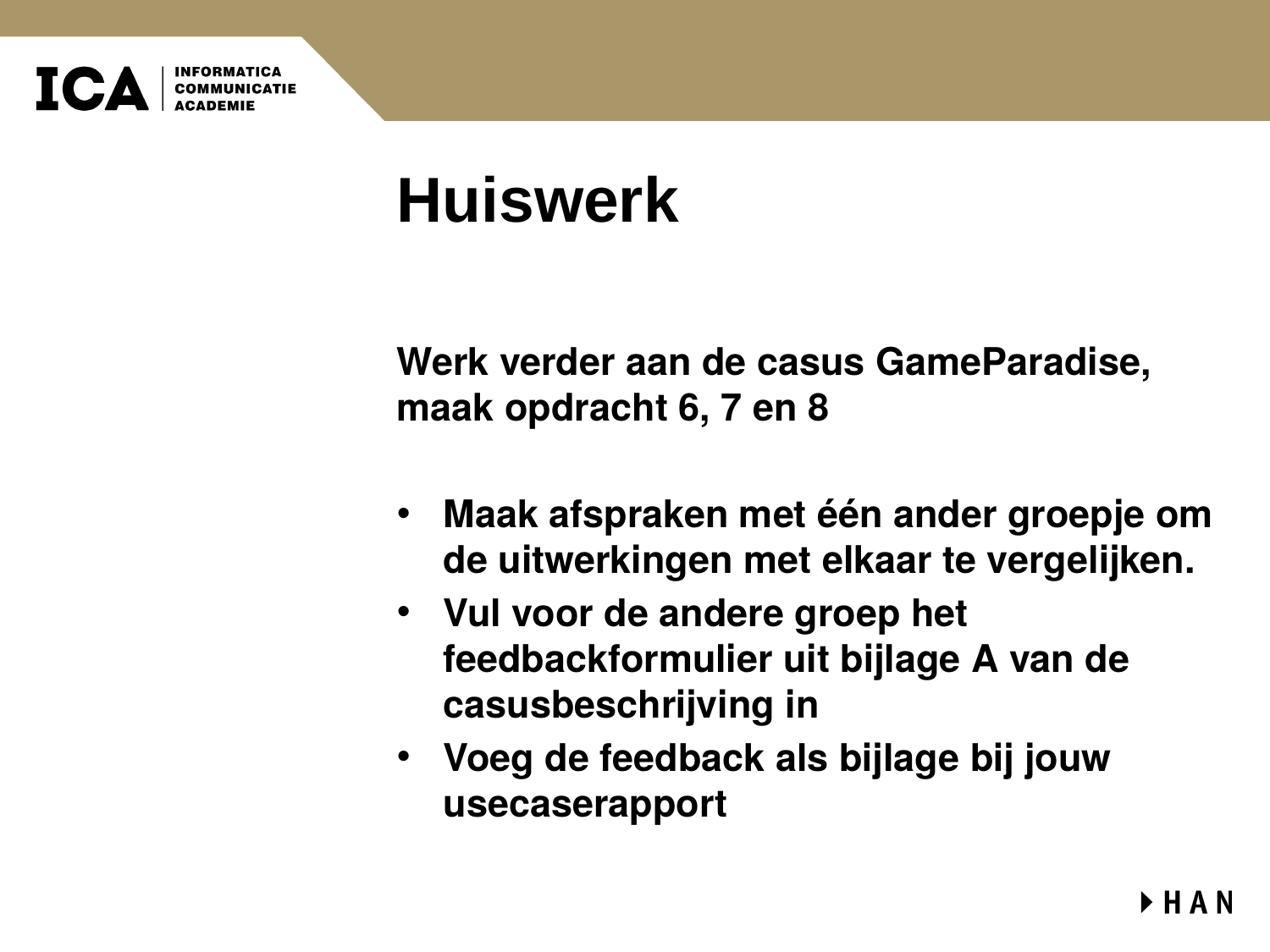

# Huiswerk

Werk verder aan de casus GameParadise, maak opdracht 6, 7 en 8

Maak afspraken met één ander groepje om de uitwerkingen met elkaar te vergelijken.
Vul voor de andere groep het feedbackformulier uit bijlage A van de casusbeschrijving in
Voeg de feedback als bijlage bij jouw usecaserapport